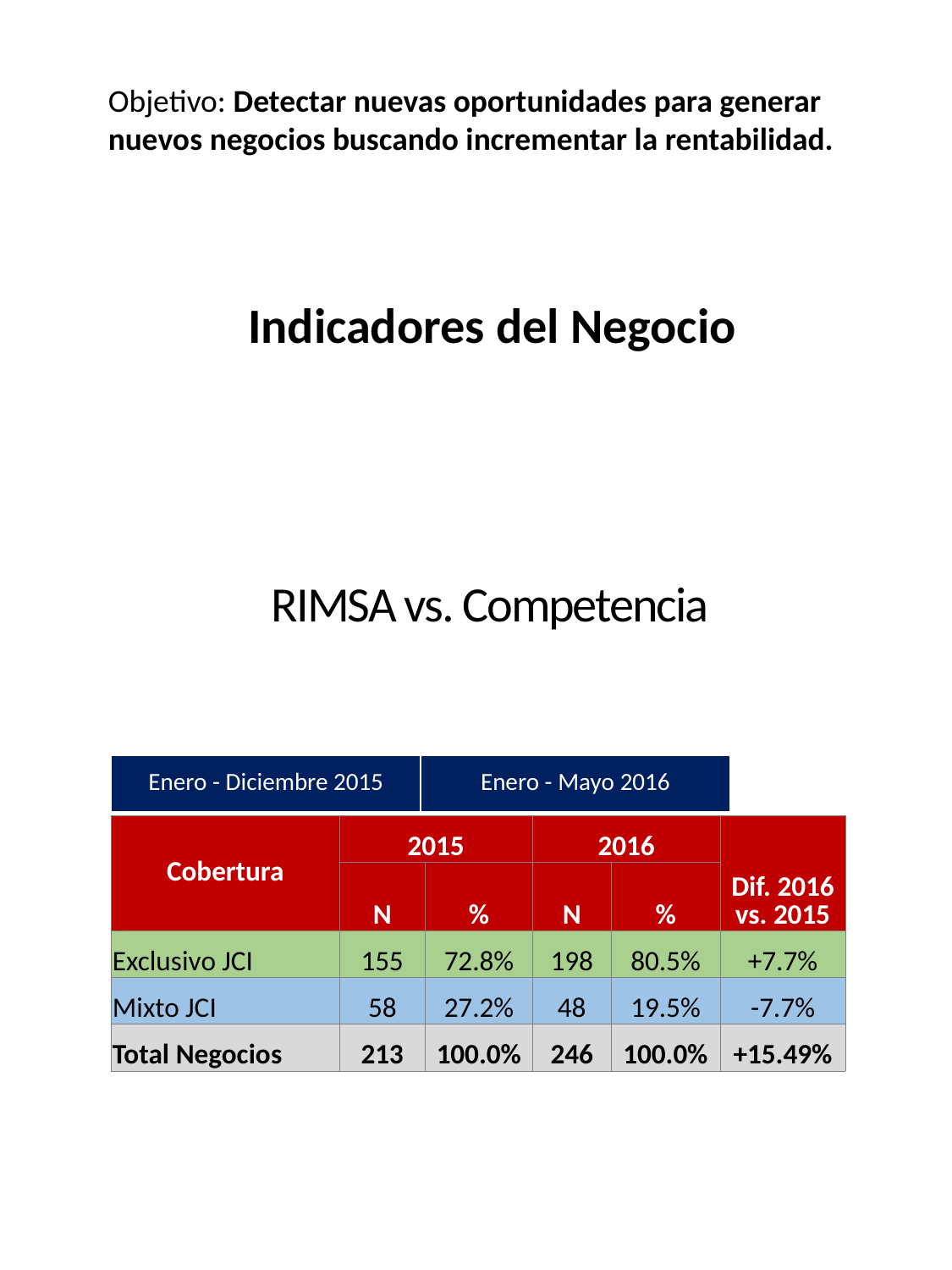

Objetivo: Detectar nuevas oportunidades para generar nuevos negocios buscando incrementar la rentabilidad.

Indicadores del Negocio
RIMSA vs. Competencia
| Enero - Diciembre 2015 | Enero - Mayo 2016 |
| --- | --- |
| Cobertura | 2015 |  | 2016 |  | Dif. 2016 vs. 2015 |
| --- | --- | --- | --- | --- | --- |
|  | N | % | N | % |  |
| Exclusivo JCI | 155 | 72.8% | 198 | 80.5% | +7.7% |
| Mixto JCI | 58 | 27.2% | 48 | 19.5% | -7.7% |
| Total Negocios | 213 | 100.0% | 246 | 100.0% | +15.49% |